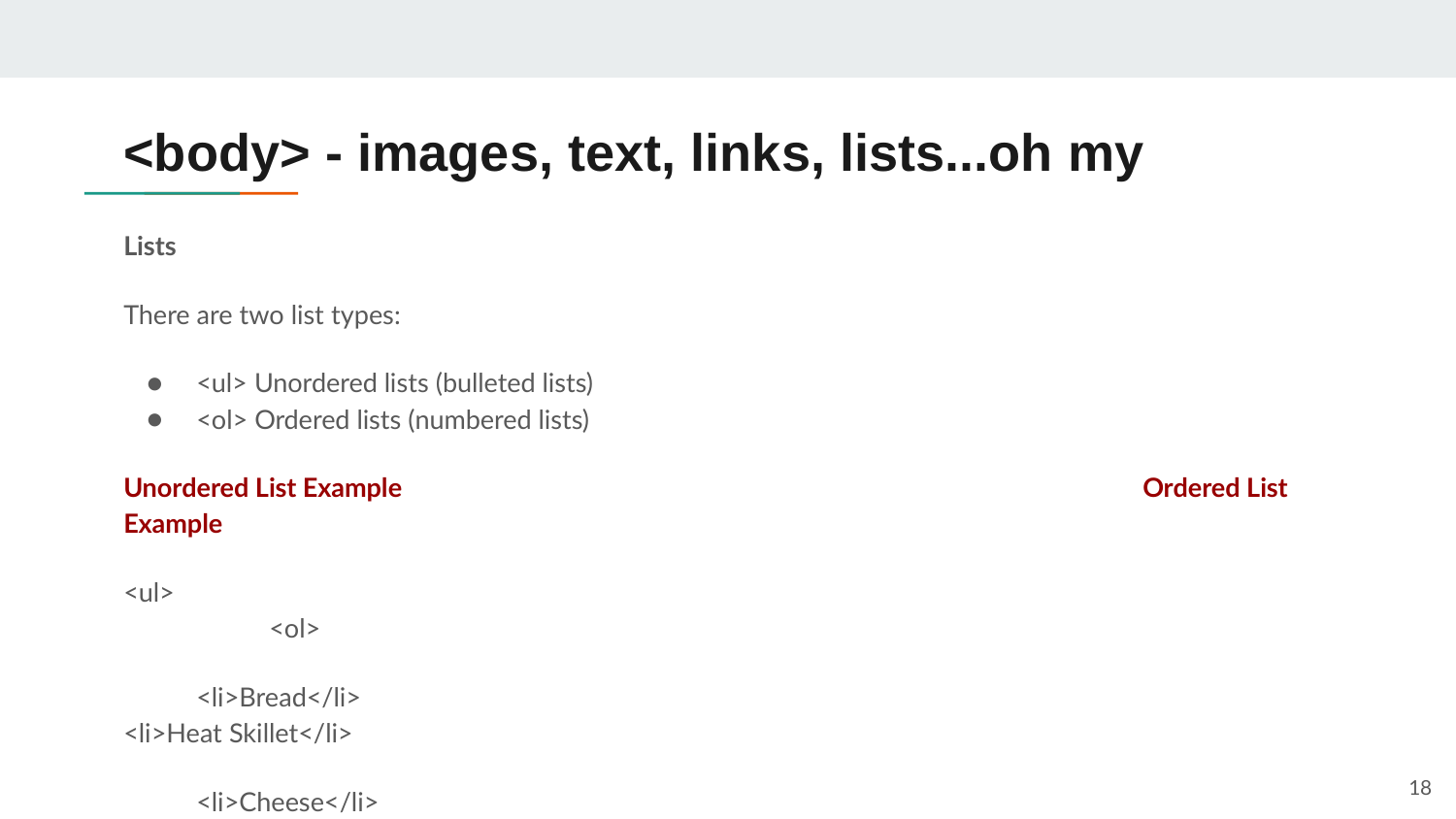

# <body> - images, text, links, lists...oh my
Lists
There are two list types:
<ul> Unordered lists (bulleted lists)
<ol> Ordered lists (numbered lists)
Unordered List Example 						Ordered List Example
<ul>									<ol>
<li>Bread</li>							<li>Heat Skillet</li>
<li>Cheese</li>							<li>Cook Grilled Cheese</li>
</ul> 									</ol>
18